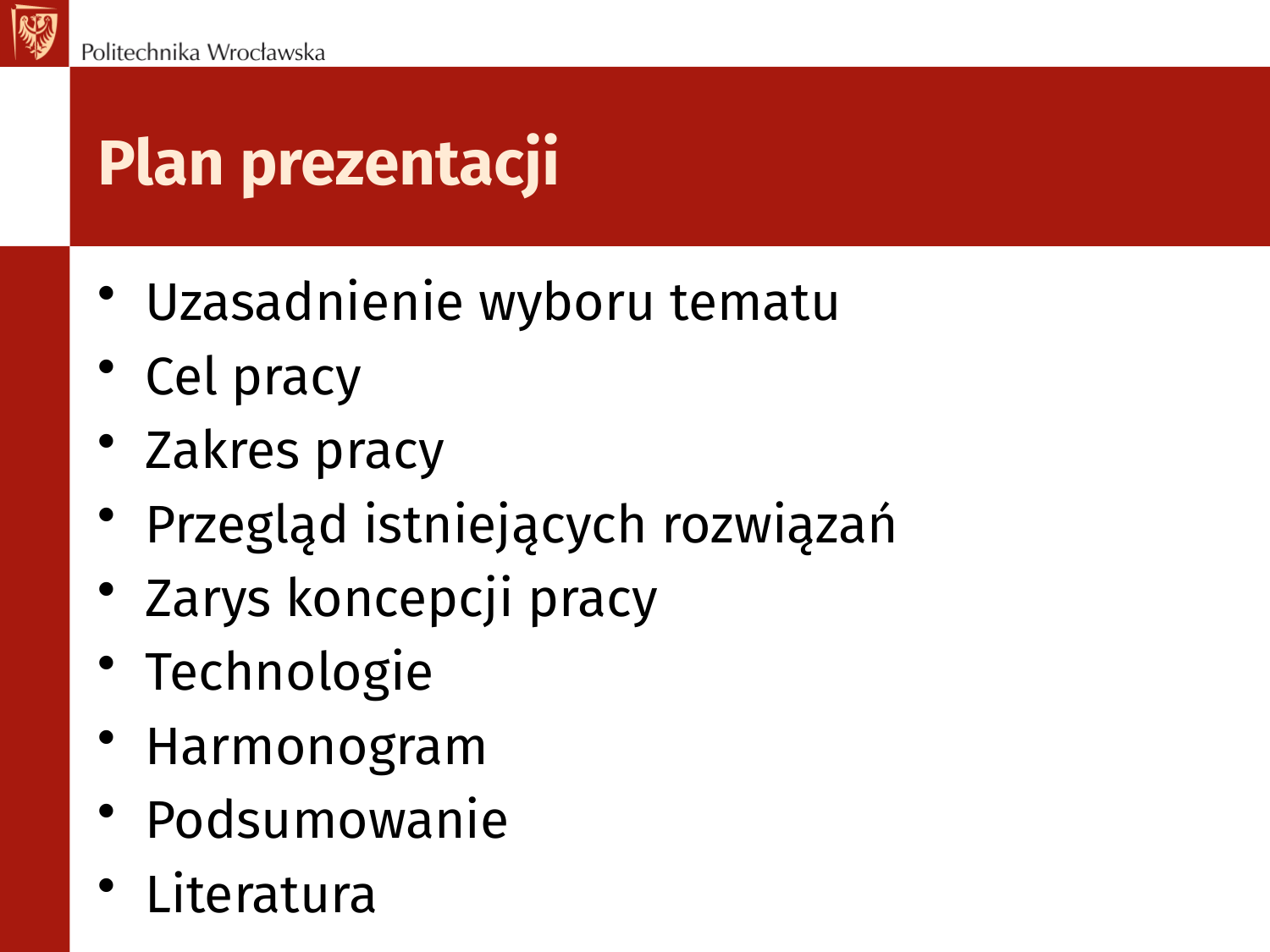

# Plan prezentacji
Uzasadnienie wyboru tematu
Cel pracy
Zakres pracy
Przegląd istniejących rozwiązań
Zarys koncepcji pracy
Technologie
Harmonogram
Podsumowanie
Literatura